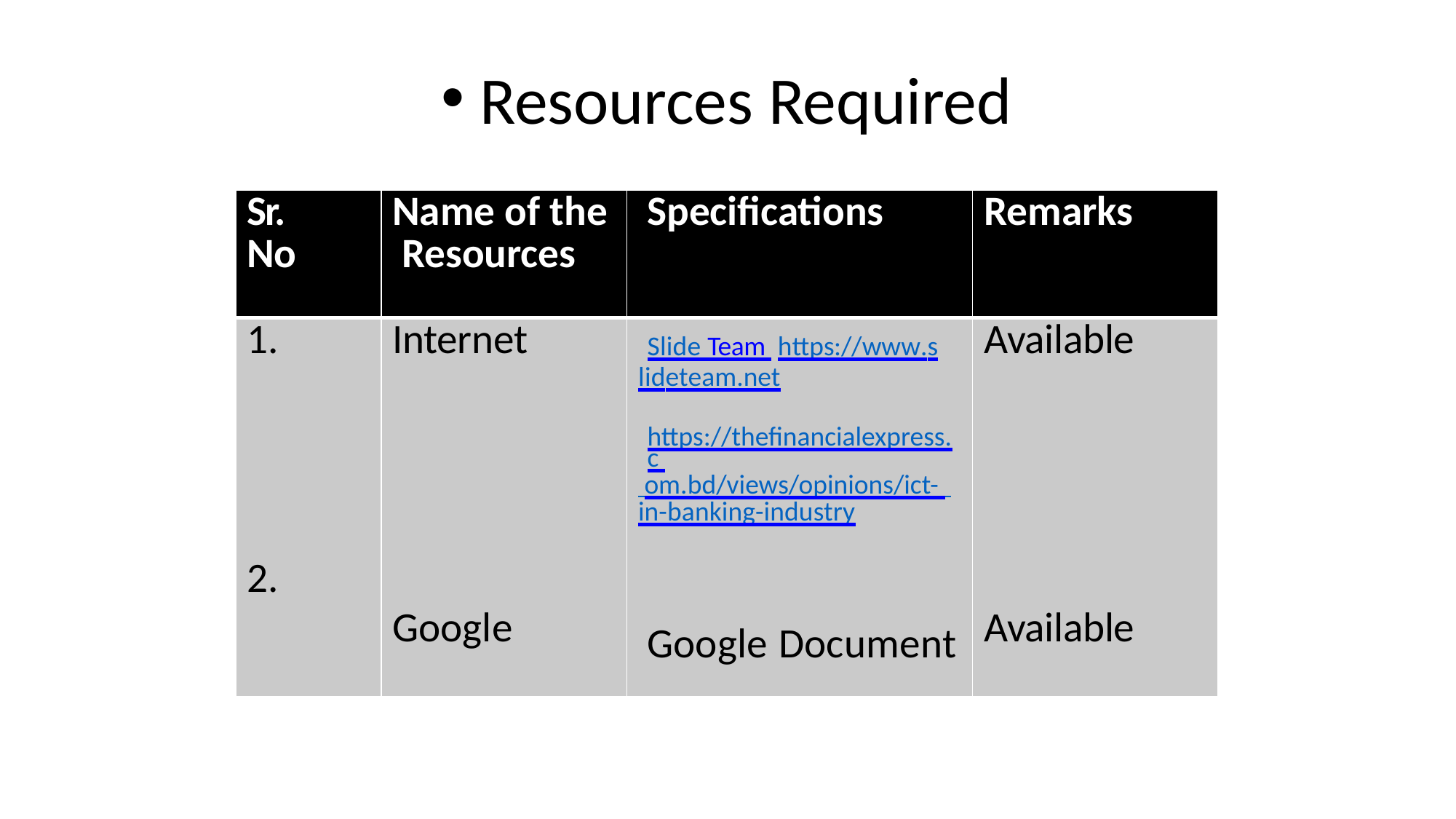

Resources Required
| Sr. No | Name of the Resources | Specifications | Remarks |
| --- | --- | --- | --- |
| 1. 2. | Internet Google | Slide Team https://www.slideteam.net https://thefinancialexpress.c om.bd/views/opinions/ict- in-banking-industry Google Document | Available Available |